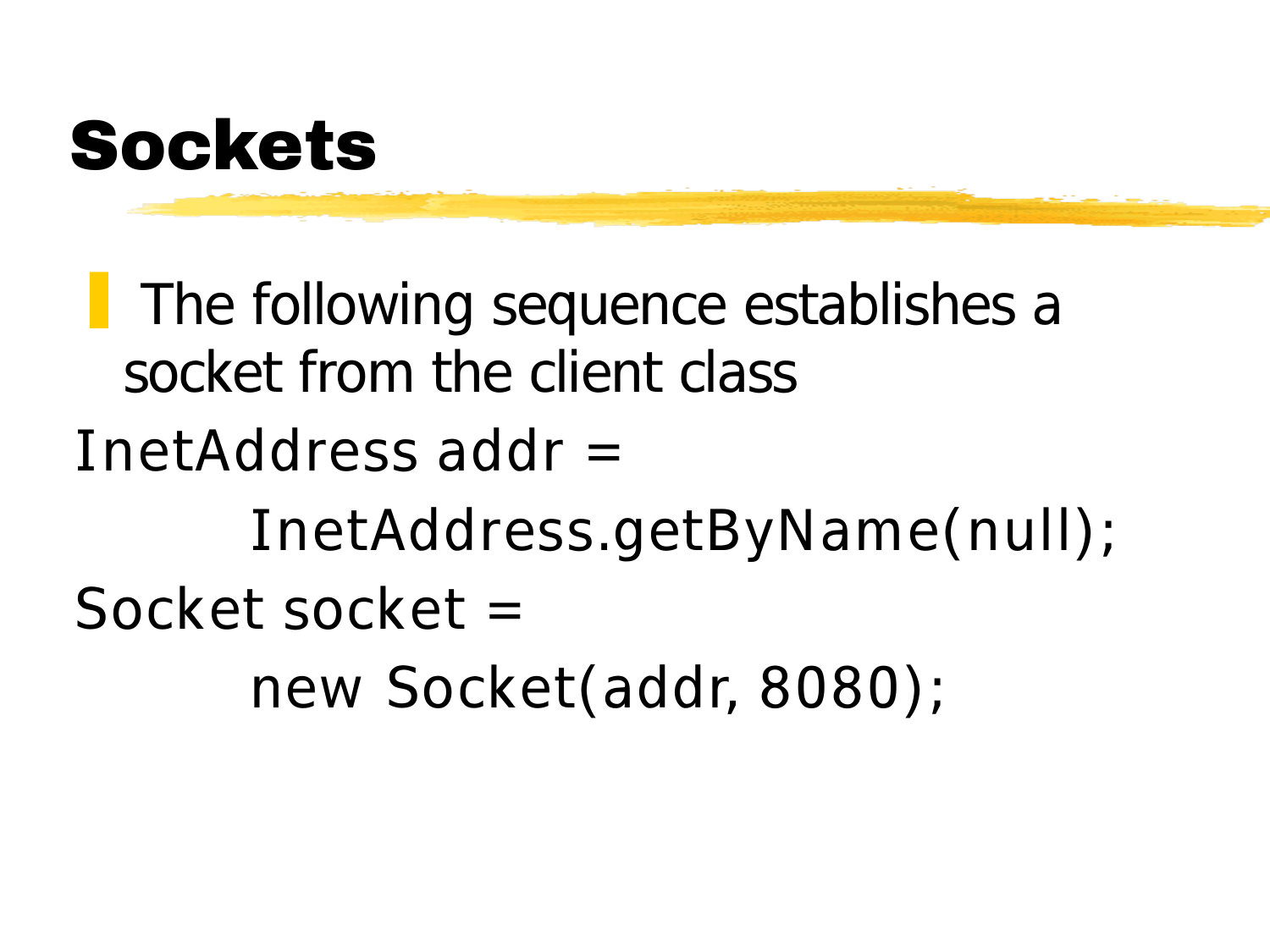

Sockets
 The following sequence establishes a socket from the client class
InetAddress addr =
		InetAddress.getByName(null);
Socket socket =
		new Socket(addr, 8080);